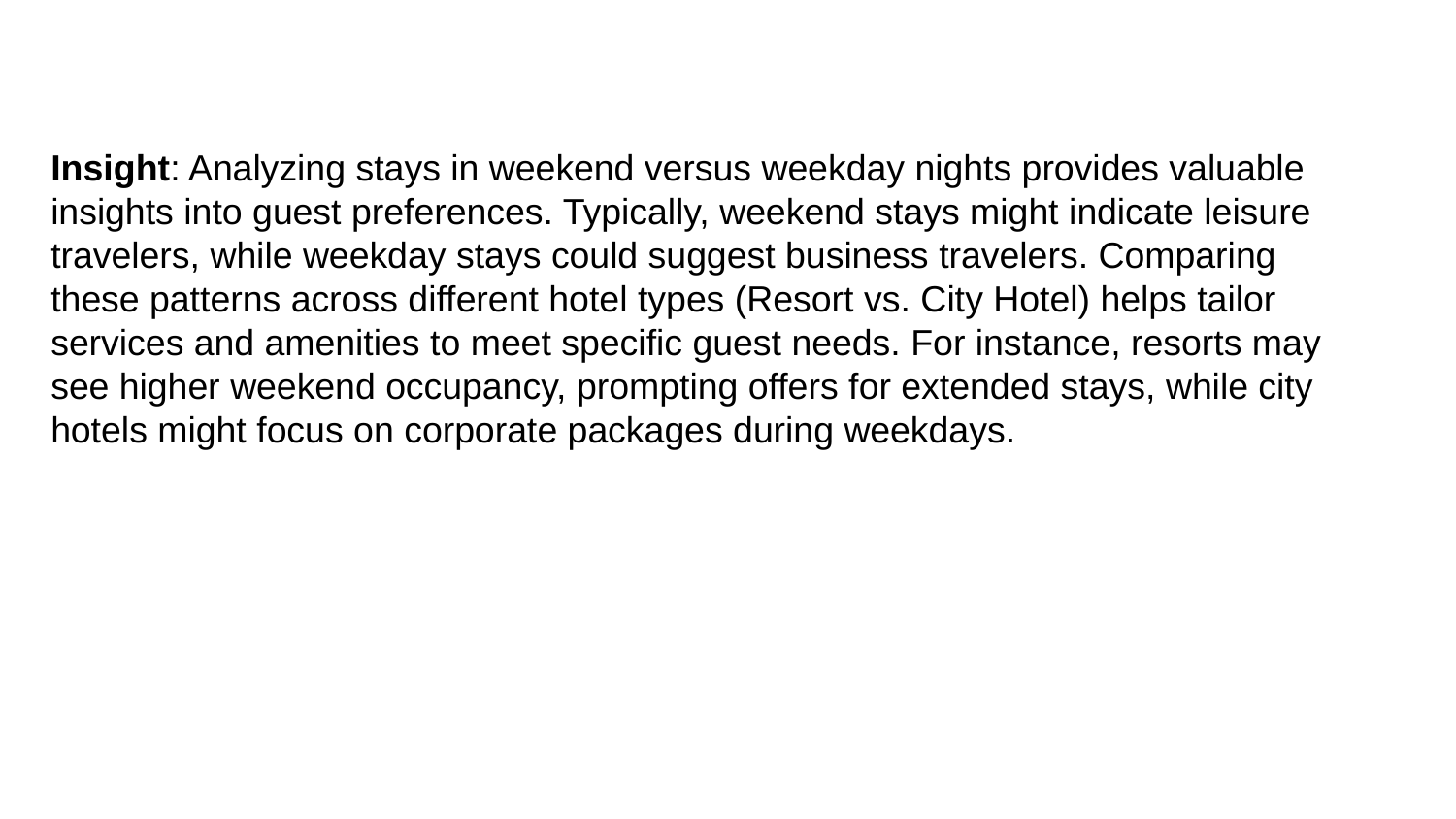

Insight: Analyzing stays in weekend versus weekday nights provides valuable insights into guest preferences. Typically, weekend stays might indicate leisure travelers, while weekday stays could suggest business travelers. Comparing these patterns across different hotel types (Resort vs. City Hotel) helps tailor services and amenities to meet specific guest needs. For instance, resorts may see higher weekend occupancy, prompting offers for extended stays, while city hotels might focus on corporate packages during weekdays.